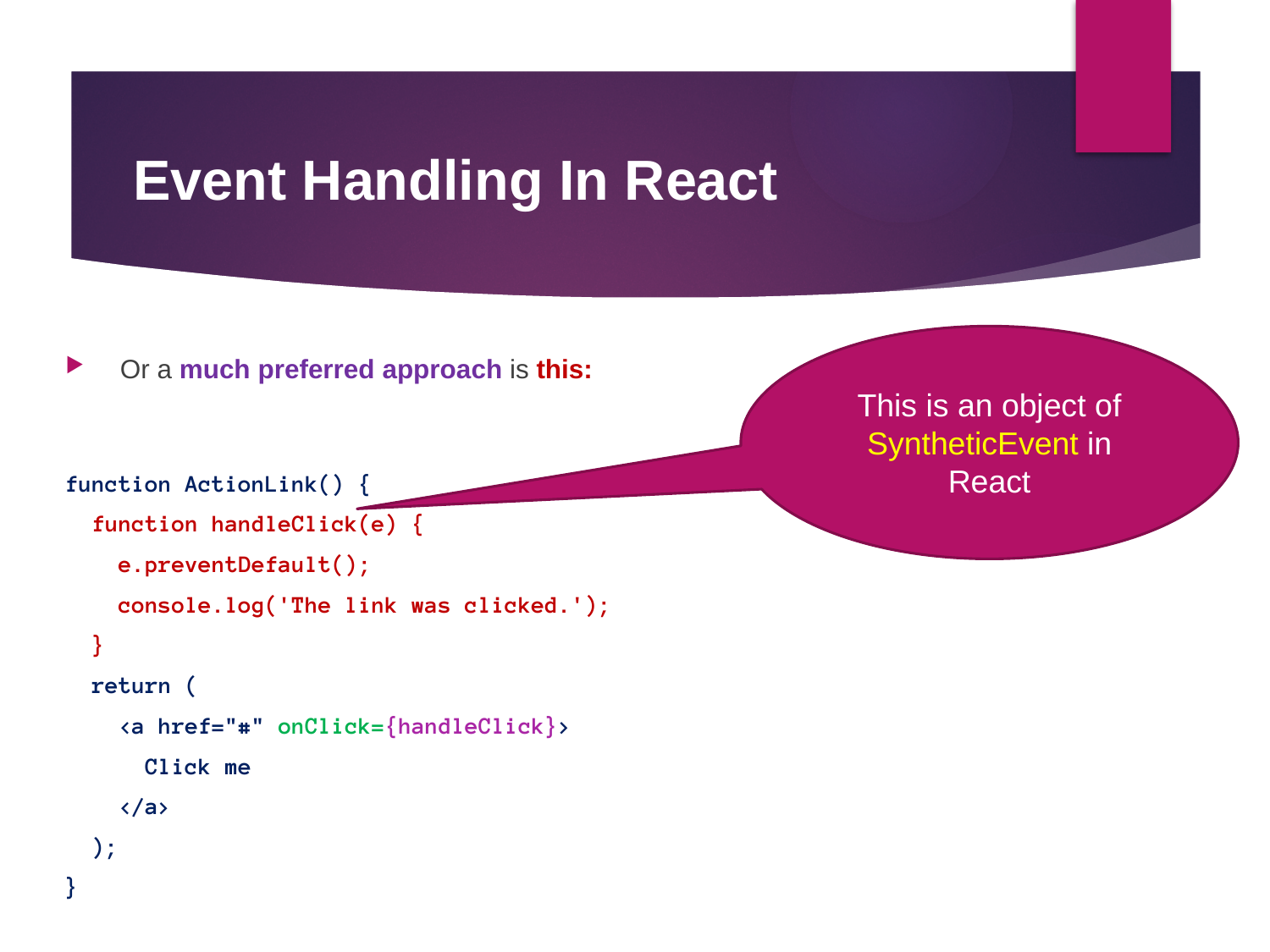

#
Event Handling In React
This is an object of SyntheticEvent in React
Or a much preferred approach is this:

function ActionLink() {
  function handleClick(e) {
    e.preventDefault();
    console.log('The link was clicked.');
  }
  return (
    <a href="#" onClick={handleClick}>
      Click me
    </a>
  );
}